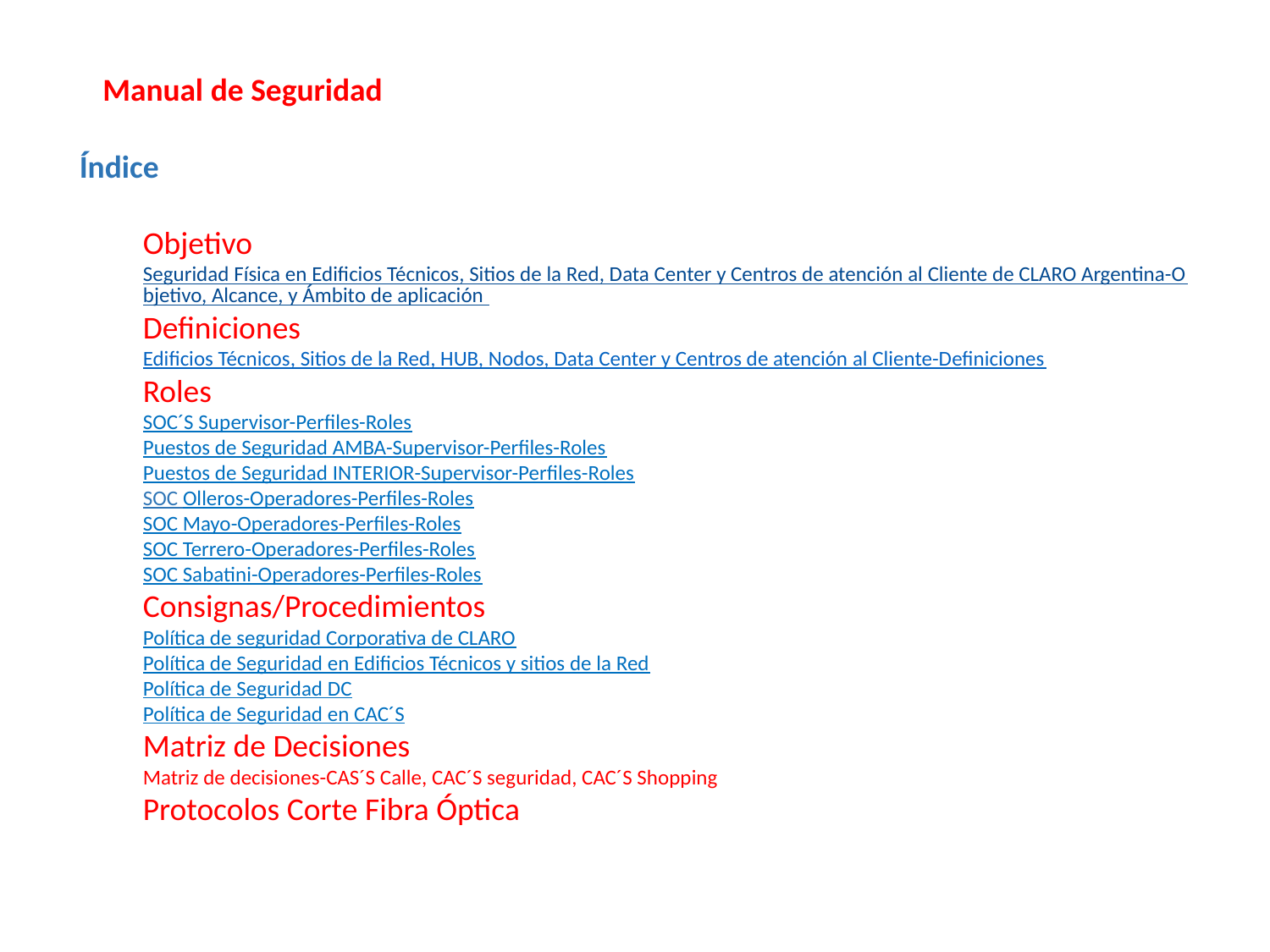

Manual de Seguridad
Índice

Objetivo
Seguridad Física en Edificios Técnicos, Sitios de la Red, Data Center y Centros de atención al Cliente de CLARO Argentina-Objetivo, Alcance, y Ámbito de aplicación
Definiciones
Edificios Técnicos, Sitios de la Red, HUB, Nodos, Data Center y Centros de atención al Cliente-Definiciones
Roles
SOC´S Supervisor-Perfiles-Roles
Puestos de Seguridad AMBA-Supervisor-Perfiles-Roles
Puestos de Seguridad INTERIOR-Supervisor-Perfiles-Roles
SOC Olleros-Operadores-Perfiles-Roles
SOC Mayo-Operadores-Perfiles-Roles
SOC Terrero-Operadores-Perfiles-Roles
SOC Sabatini-Operadores-Perfiles-Roles
Consignas/Procedimientos
Política de seguridad Corporativa de CLARO
Política de Seguridad en Edificios Técnicos y sitios de la Red
Política de Seguridad DC
Política de Seguridad en CAC´S
Matriz de Decisiones
Matriz de decisiones-CAS´S Calle, CAC´S seguridad, CAC´S Shopping
Protocolos Corte Fibra Óptica